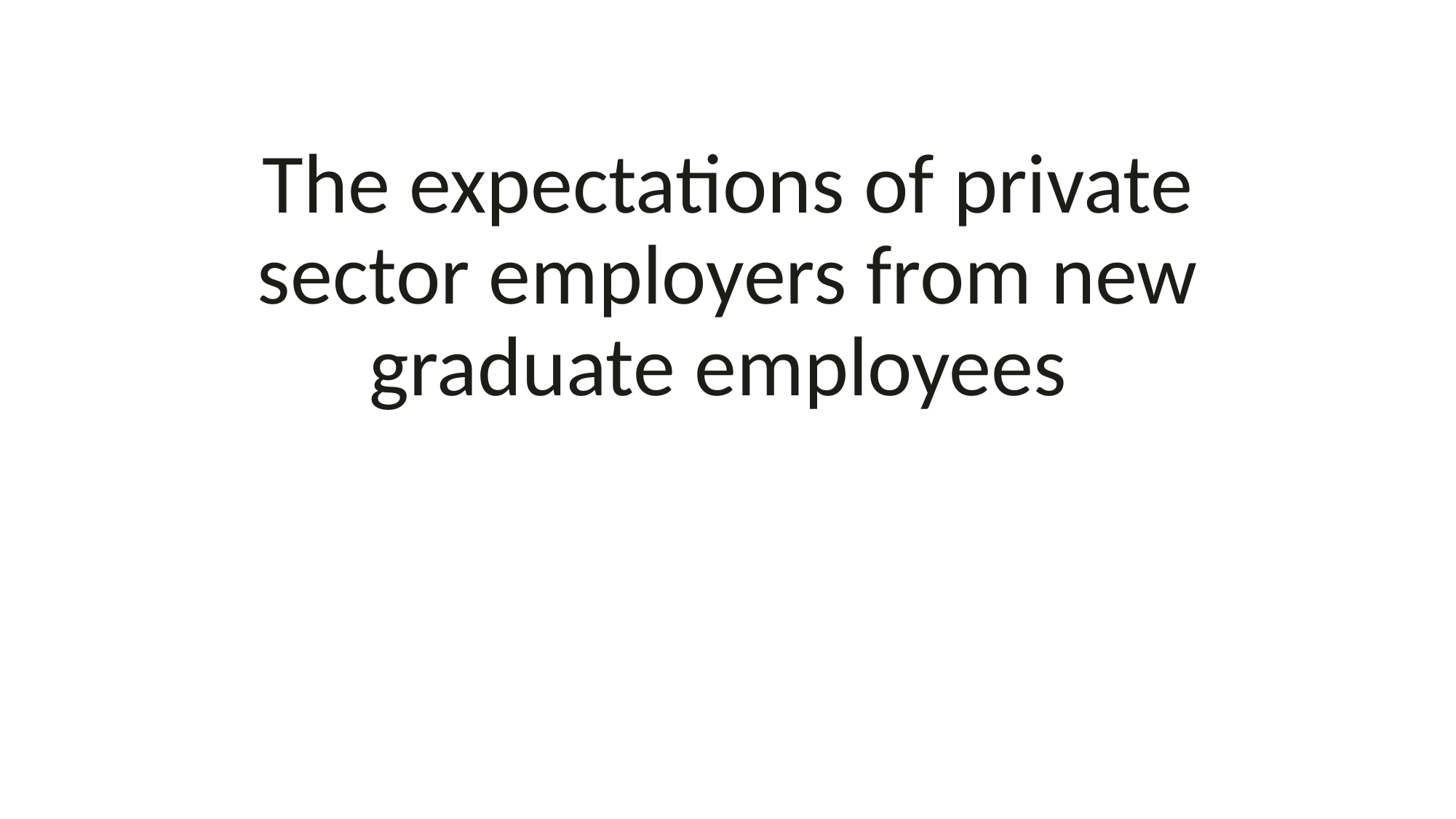

# The expectations of private sector employers from new graduate employees